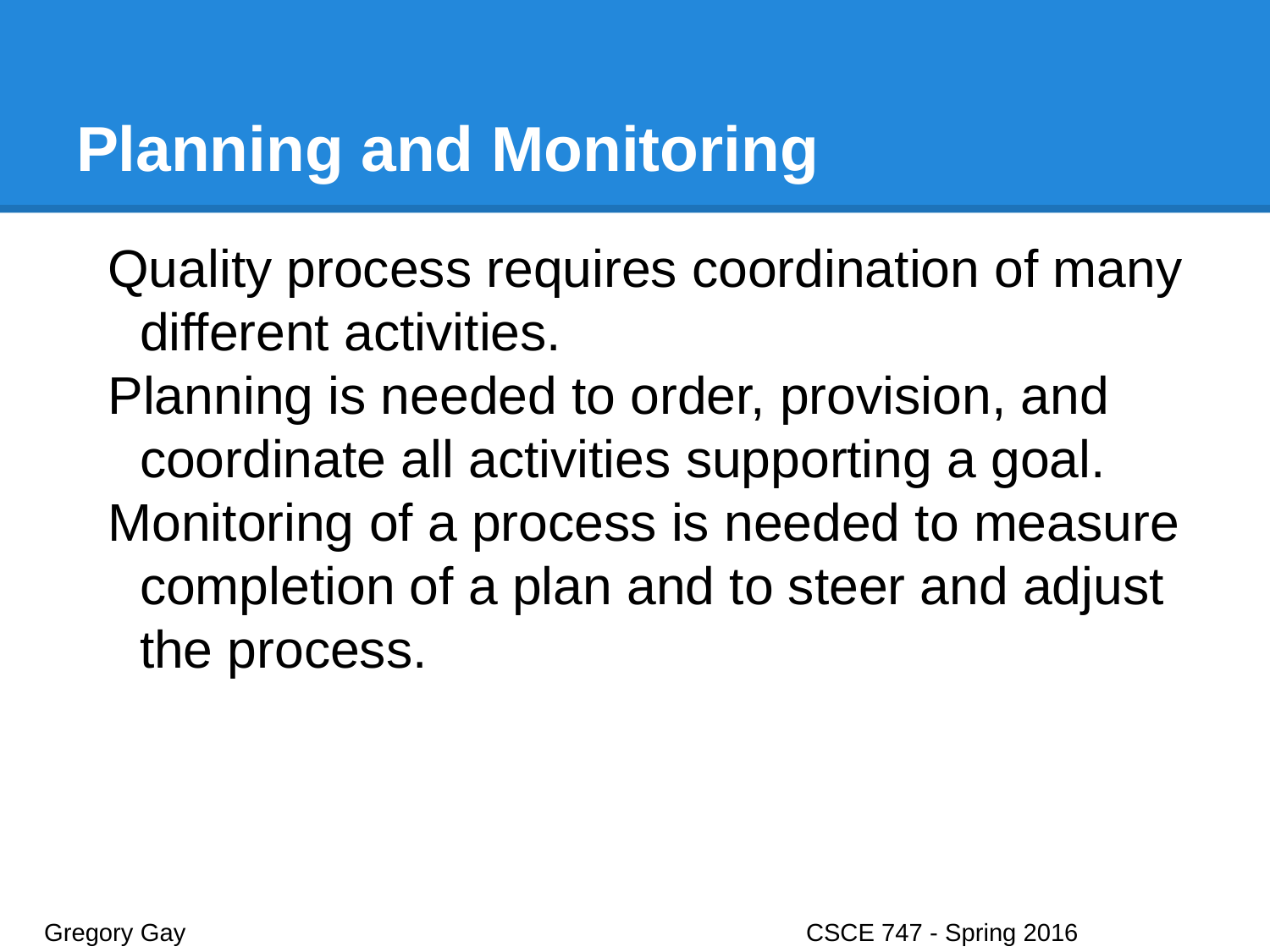

# Planning and Monitoring
Quality process requires coordination of many different activities.
Planning is needed to order, provision, and coordinate all activities supporting a goal.
Monitoring of a process is needed to measure completion of a plan and to steer and adjust the process.
Gregory Gay					CSCE 747 - Spring 2016							20